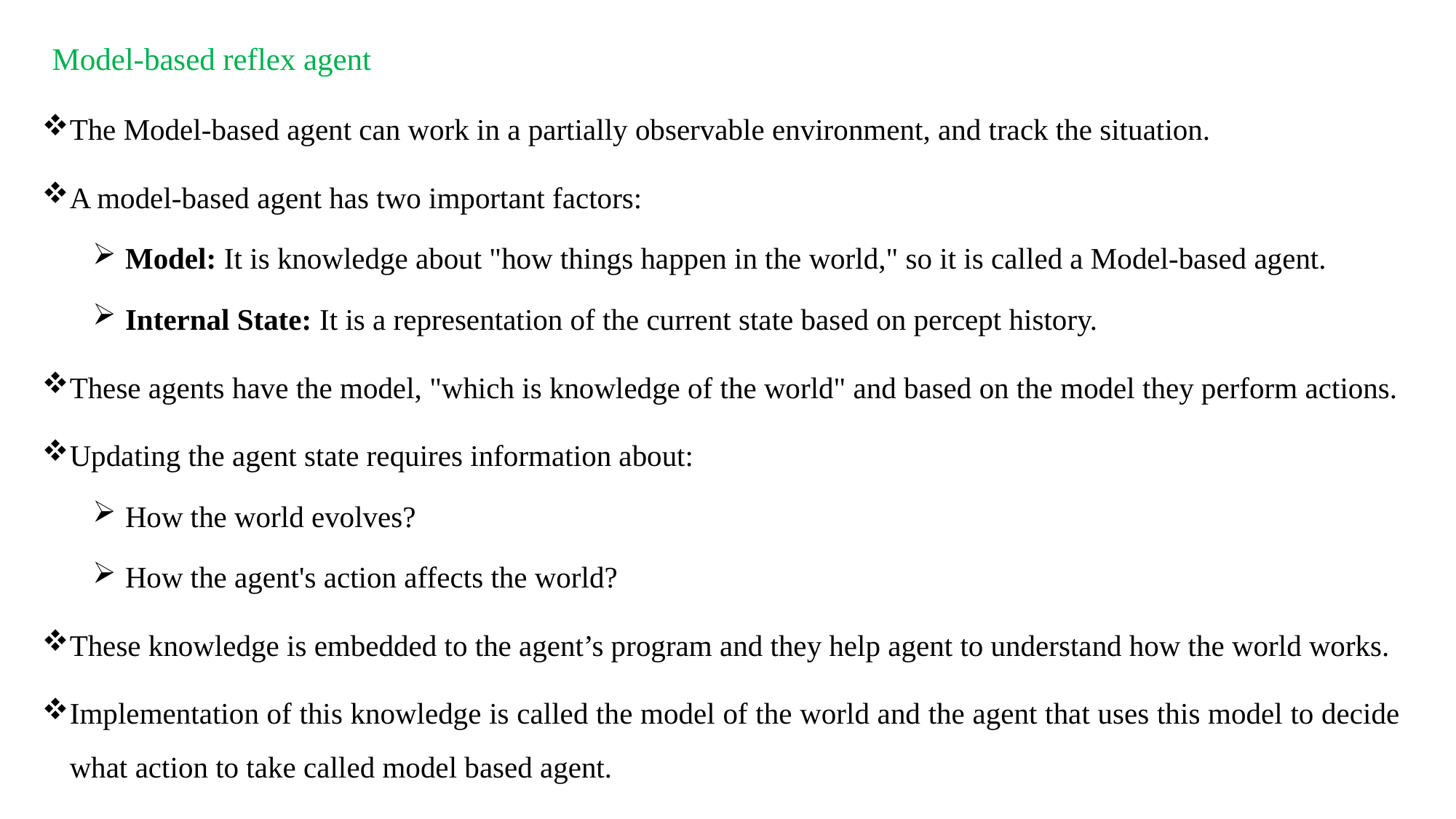

Model-based reflex agent
The Model-based agent can work in a partially observable environment, and track the situation.
A model-based agent has two important factors:
Model: It is knowledge about "how things happen in the world," so it is called a Model-based agent.
Internal State: It is a representation of the current state based on percept history.
These agents have the model, "which is knowledge of the world" and based on the model they perform actions.
Updating the agent state requires information about:
How the world evolves?
How the agent's action affects the world?
These knowledge is embedded to the agent’s program and they help agent to understand how the world works.
Implementation of this knowledge is called the model of the world and the agent that uses this model to decide what action to take called model based agent.